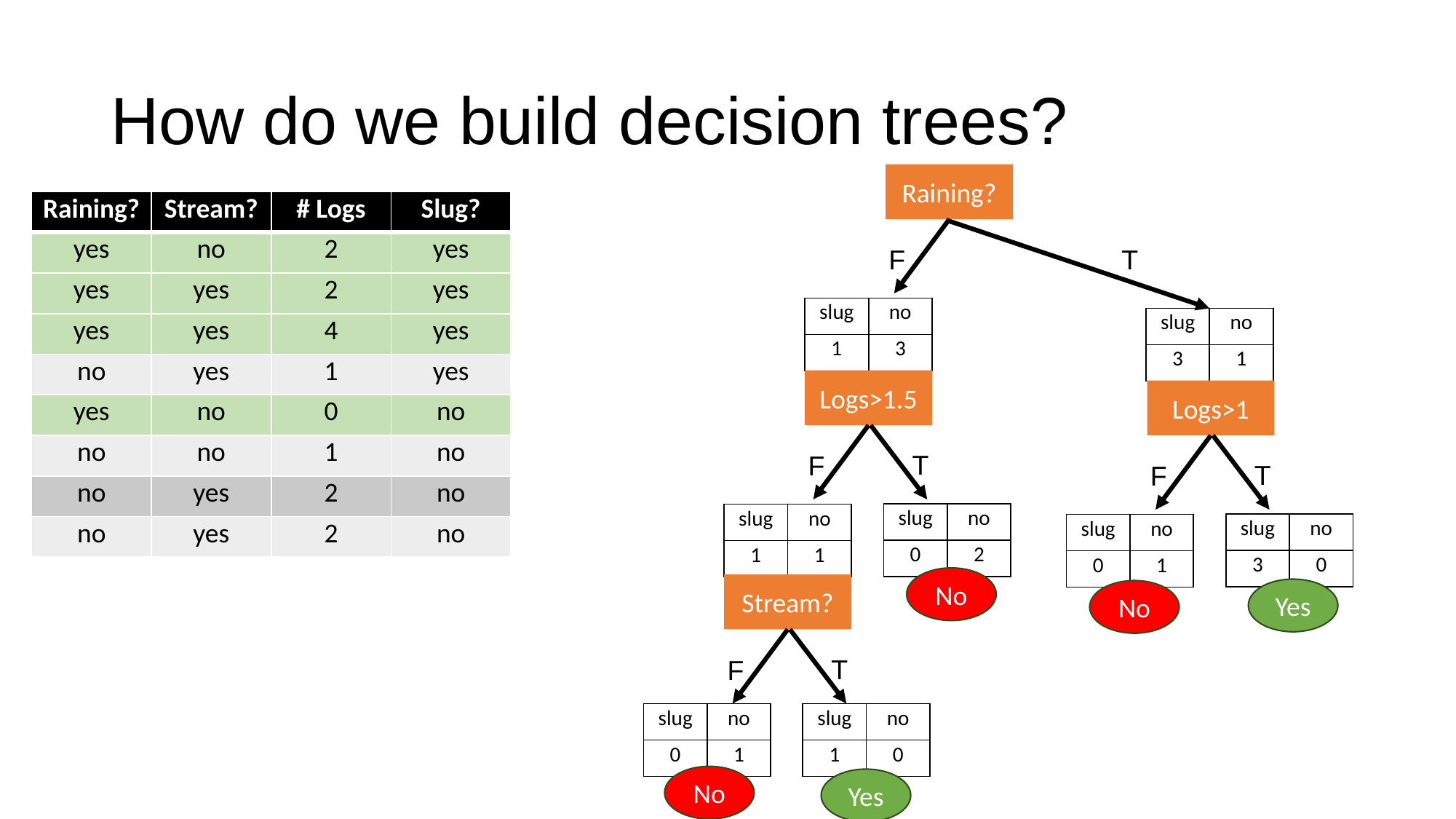

# How do we build decision trees?
Raining?
| Raining? | Stream? | # Logs | Slug? |
| --- | --- | --- | --- |
| yes | no | 2 | yes |
| yes | yes | 2 | yes |
| yes | yes | 4 | yes |
| no | yes | 1 | yes |
| yes | no | 0 | no |
| no | no | 1 | no |
| no | yes | 2 | no |
| no | yes | 2 | no |
F
T
| slug | no |
| --- | --- |
| 1 | 3 |
| slug | no |
| --- | --- |
| 3 | 1 |
Logs>1.5
Logs>1
T
F
T
F
| slug | no |
| --- | --- |
| 0 | 2 |
| slug | no |
| --- | --- |
| 1 | 1 |
| slug | no |
| --- | --- |
| 3 | 0 |
| slug | no |
| --- | --- |
| 0 | 1 |
No
Stream?
Yes
No
T
F
| slug | no |
| --- | --- |
| 0 | 1 |
| slug | no |
| --- | --- |
| 1 | 0 |
No
Yes